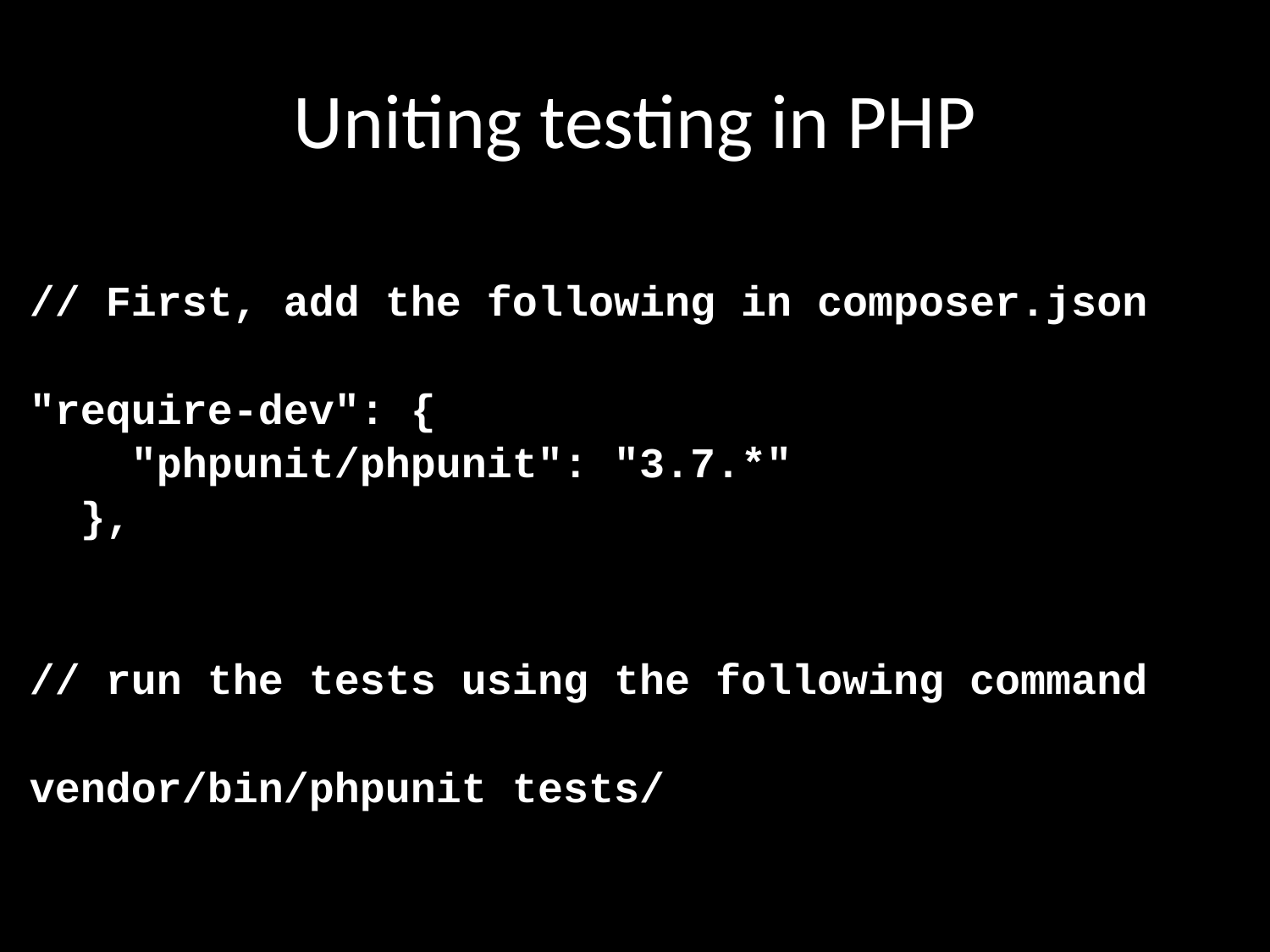

# Uniting testing in PHP

// First, add the following in composer.json

"require-dev": {
    "phpunit/phpunit": "3.7.*"
  },

// run the tests using the following command

vendor/bin/phpunit tests/